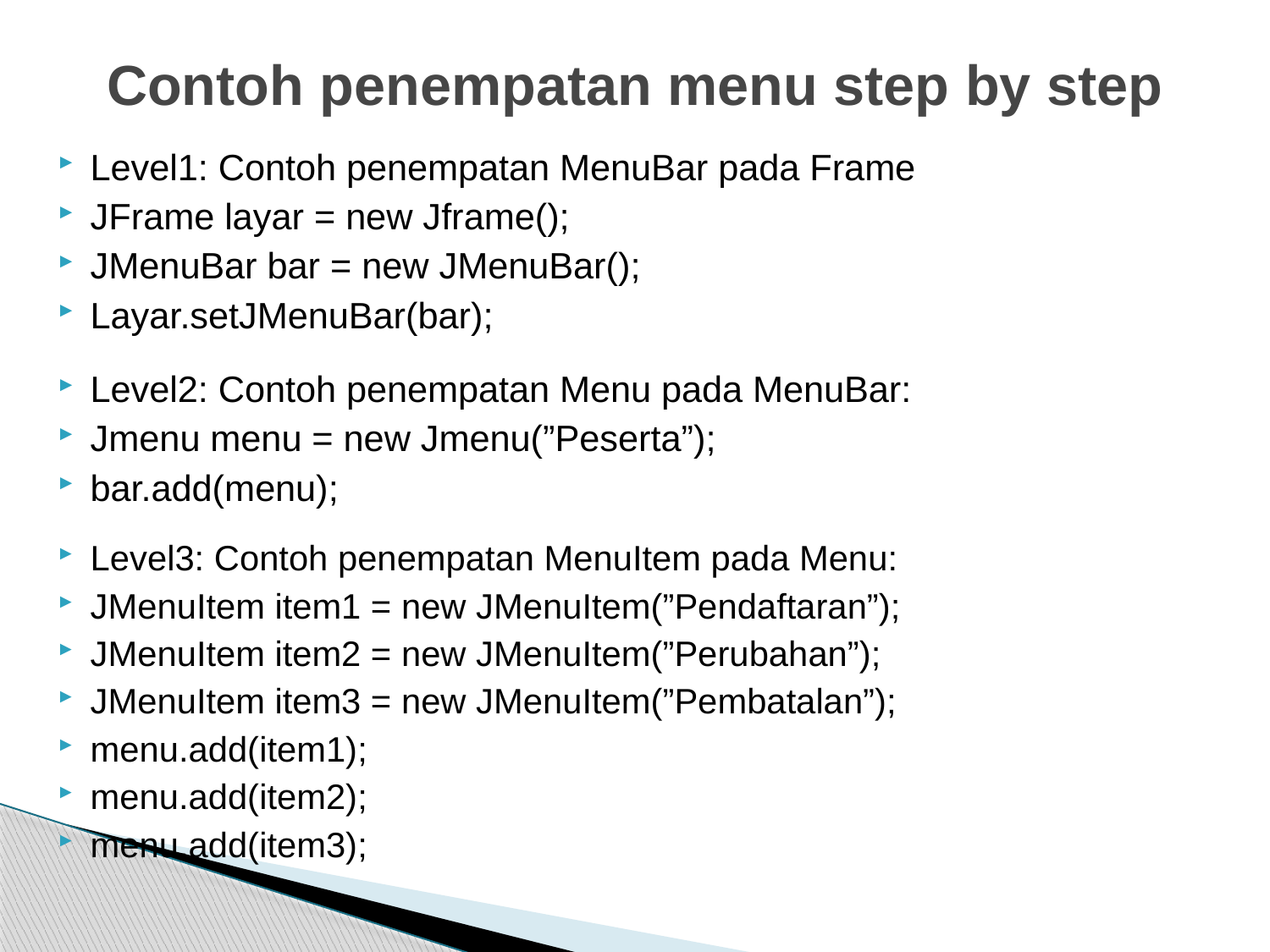

# Contoh penempatan menu step by step
Level1: Contoh penempatan MenuBar pada Frame
JFrame layar = new Jframe();
JMenuBar bar = new JMenuBar();
Layar.setJMenuBar(bar);

Level2: Contoh penempatan Menu pada MenuBar:
Jmenu menu = new Jmenu(”Peserta”);
bar.add(menu);

Level3: Contoh penempatan MenuItem pada Menu:
JMenuItem item1 = new JMenuItem(”Pendaftaran”);
JMenuItem item2 = new JMenuItem(”Perubahan”);
JMenuItem item3 = new JMenuItem(”Pembatalan”);
menu.add(item1);
menu.add(item2);
menu.add(item3);